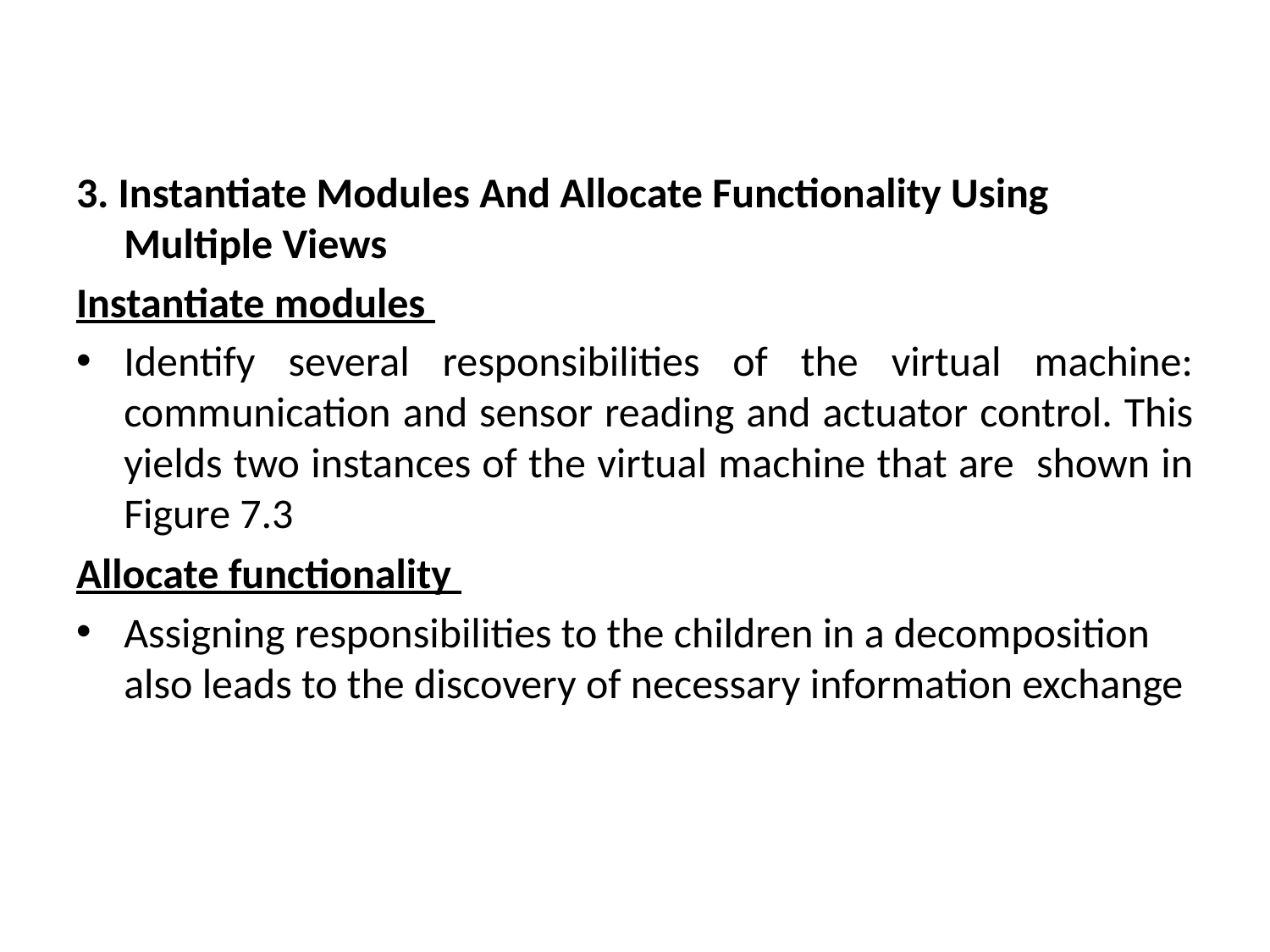

#
3. Instantiate Modules And Allocate Functionality Using Multiple Views
Instantiate modules
Identify several responsibilities of the virtual machine: communication and sensor reading and actuator control. This yields two instances of the virtual machine that are  shown in Figure 7.3
Allocate functionality
Assigning responsibilities to the children in a decomposition also leads to the discovery of necessary information exchange